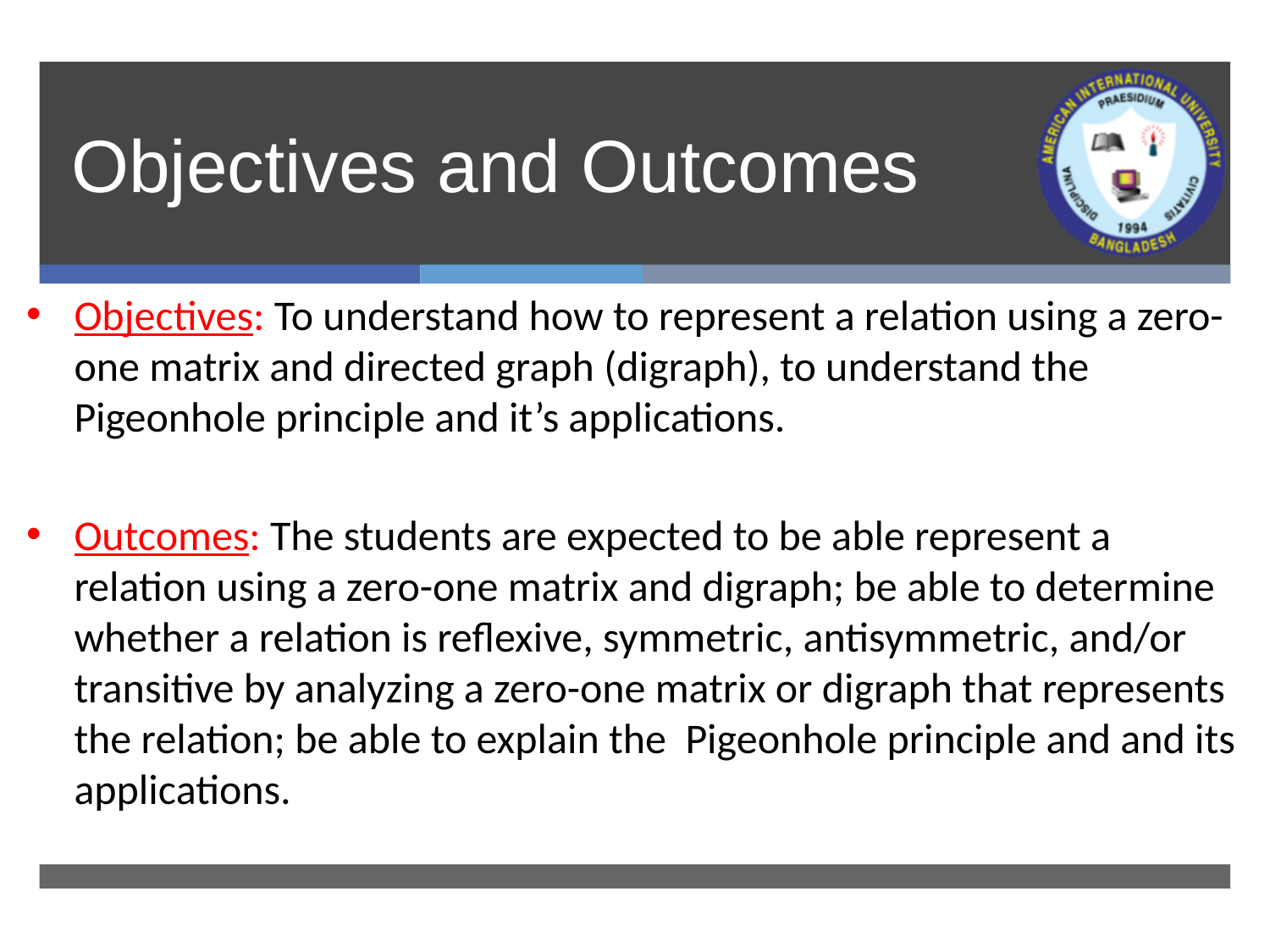

# Objectives and Outcomes
Objectives: To understand how to represent a relation using a zero-one matrix and directed graph (digraph), to understand the Pigeonhole principle and it’s applications.

Outcomes: The students are expected to be able represent a relation using a zero-one matrix and digraph; be able to determine whether a relation is reflexive, symmetric, antisymmetric, and/or transitive by analyzing a zero-one matrix or digraph that represents the relation; be able to explain the  Pigeonhole principle and and its applications.